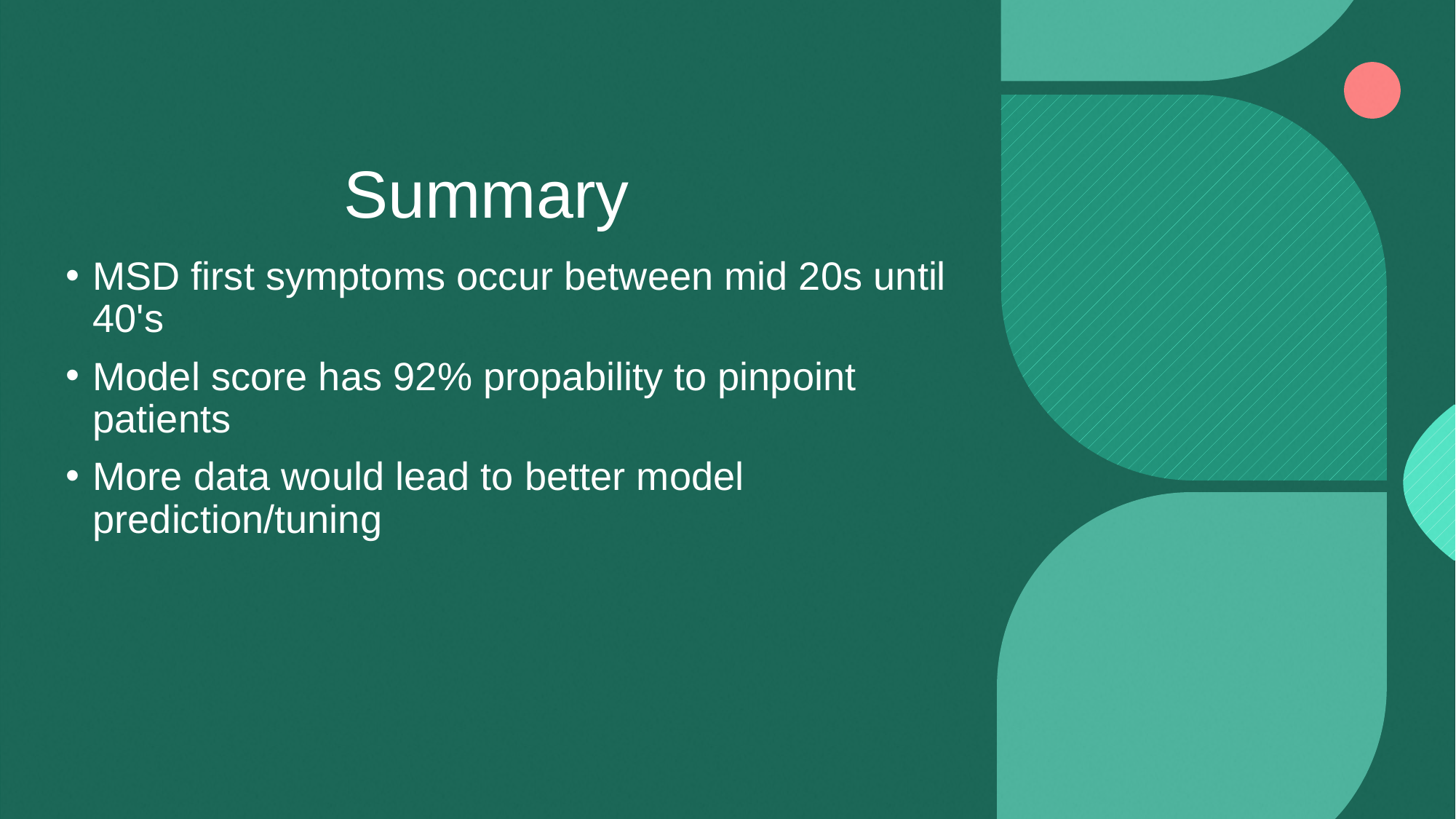

# Summary
MSD first symptoms occur between mid 20s until 40's
Model score has 92% propability to pinpoint patients
More data would lead to better model prediction/tuning